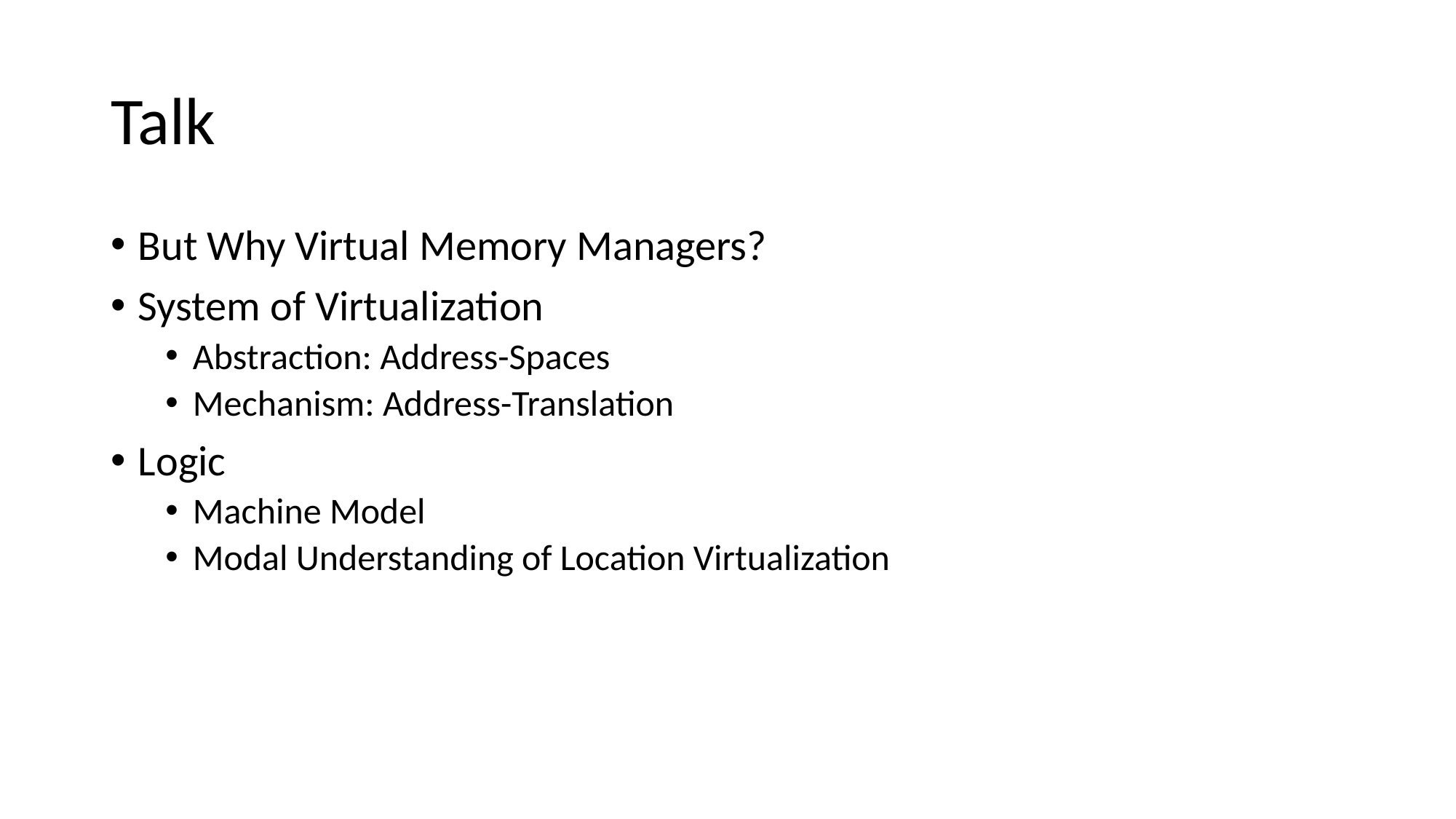

# Talk
But Why Virtual Memory Managers?
System of Virtualization
Abstraction: Address-Spaces
Mechanism: Address-Translation
Logic
Machine Model
Modal Understanding of Location Virtualization